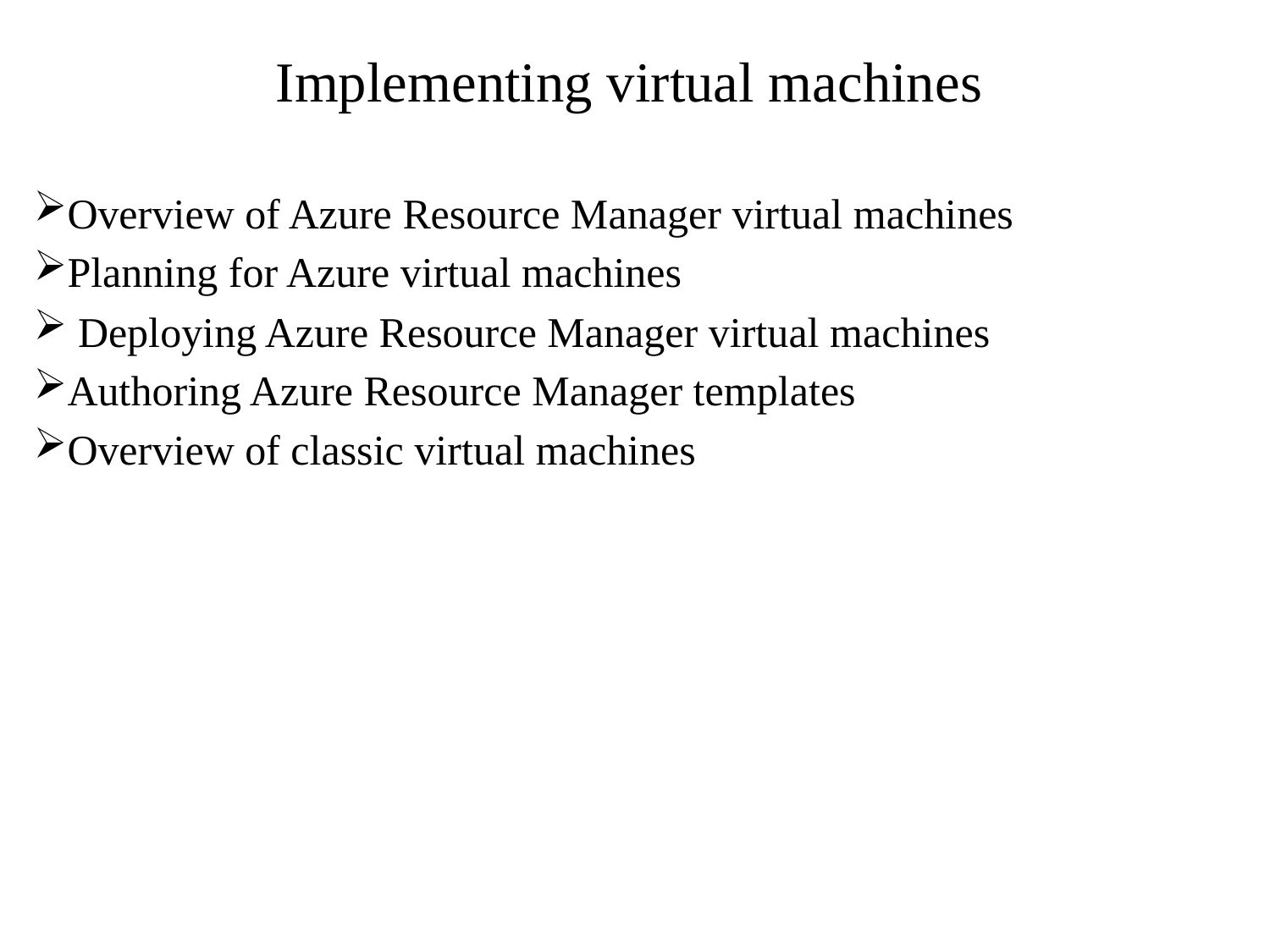

# Implementing virtual machines
Overview of Azure Resource Manager virtual machines
Planning for Azure virtual machines
 Deploying Azure Resource Manager virtual machines
Authoring Azure Resource Manager templates
Overview of classic virtual machines